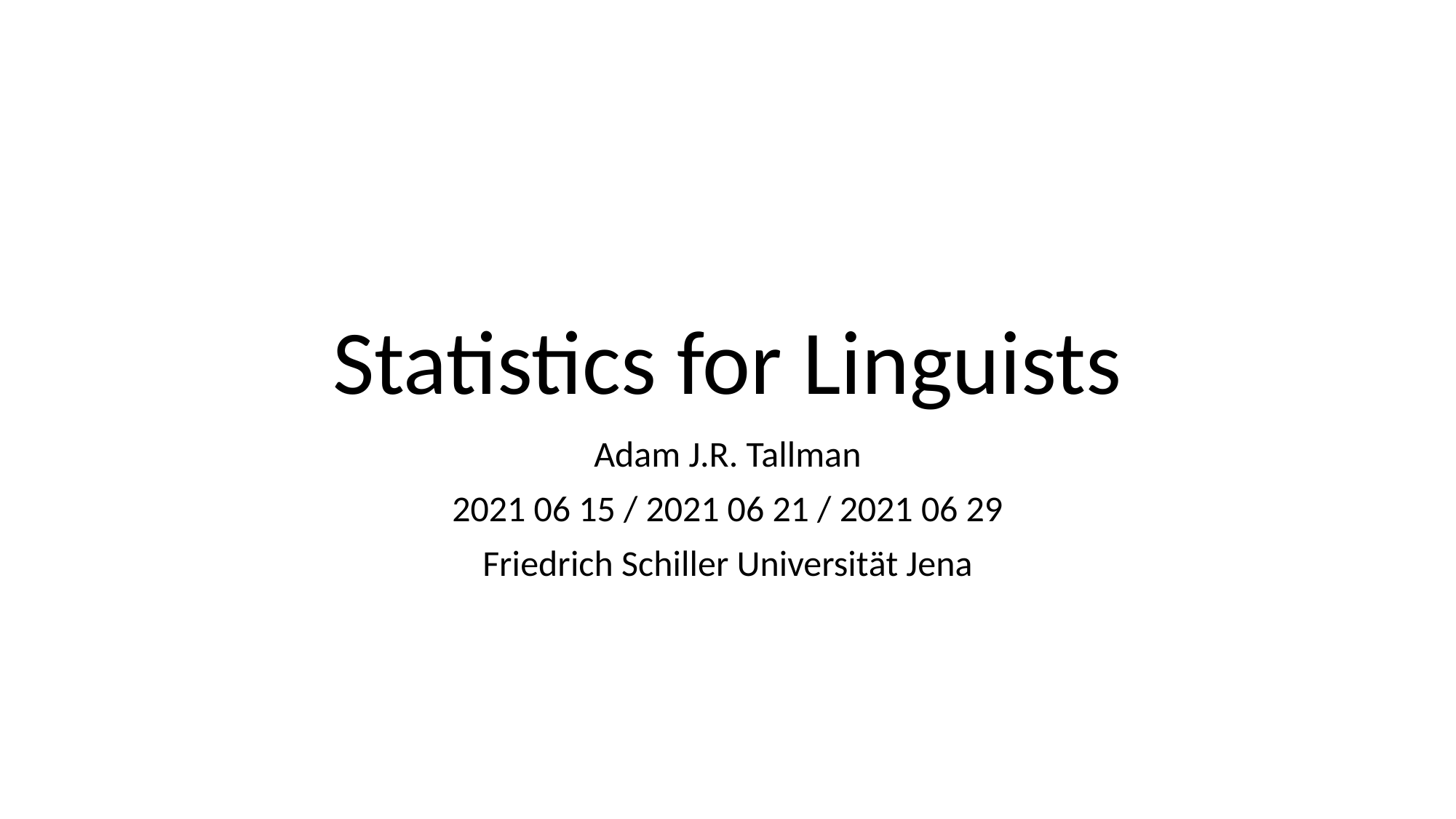

# Statistics for Linguists
Adam J.R. Tallman
2021 06 15 / 2021 06 21 / 2021 06 29
Friedrich Schiller Universität Jena